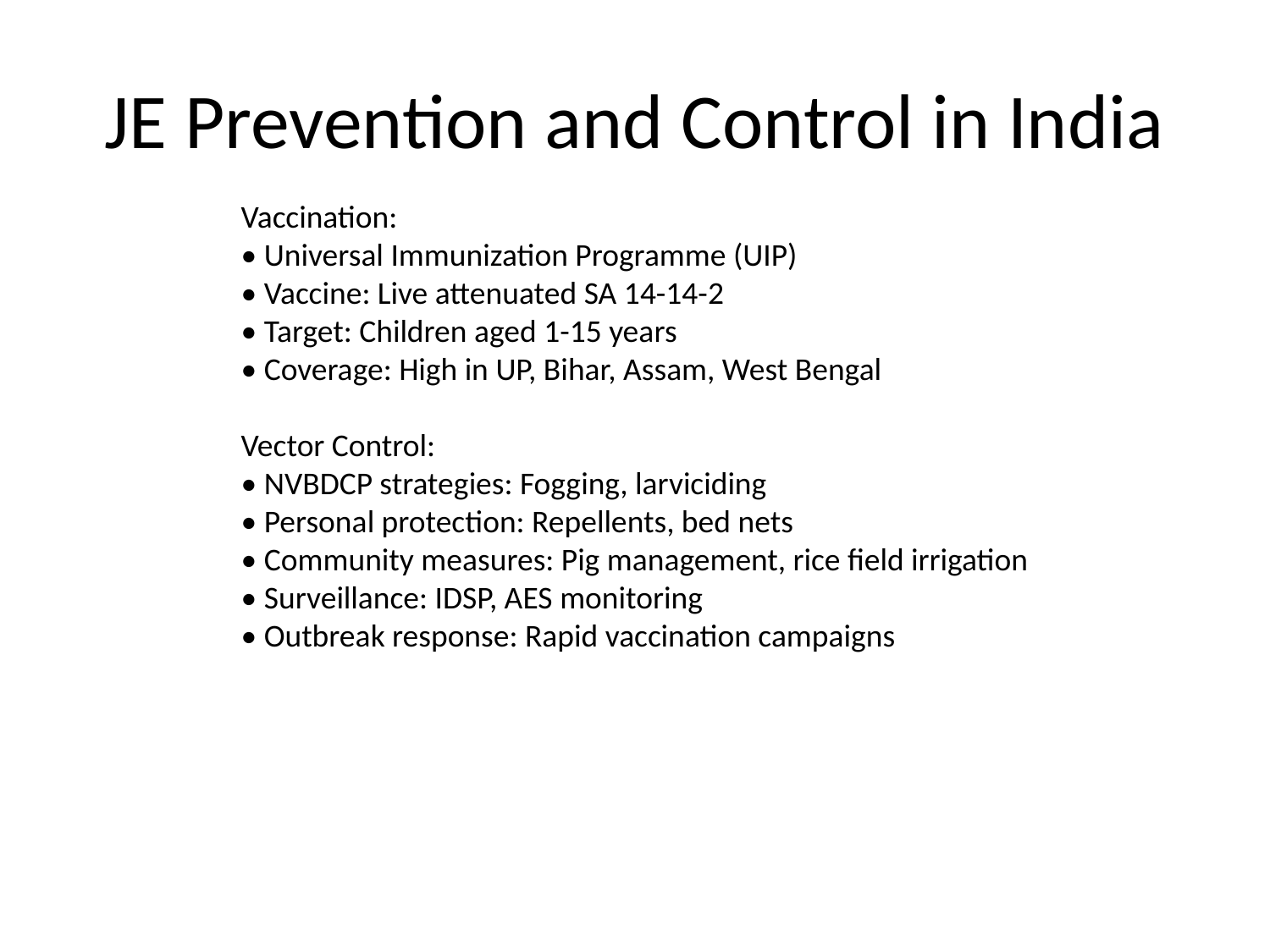

# JE Prevention and Control in India
Vaccination:
• Universal Immunization Programme (UIP)
• Vaccine: Live attenuated SA 14-14-2
• Target: Children aged 1-15 years
• Coverage: High in UP, Bihar, Assam, West Bengal

Vector Control:
• NVBDCP strategies: Fogging, larviciding
• Personal protection: Repellents, bed nets
• Community measures: Pig management, rice field irrigation
• Surveillance: IDSP, AES monitoring
• Outbreak response: Rapid vaccination campaigns